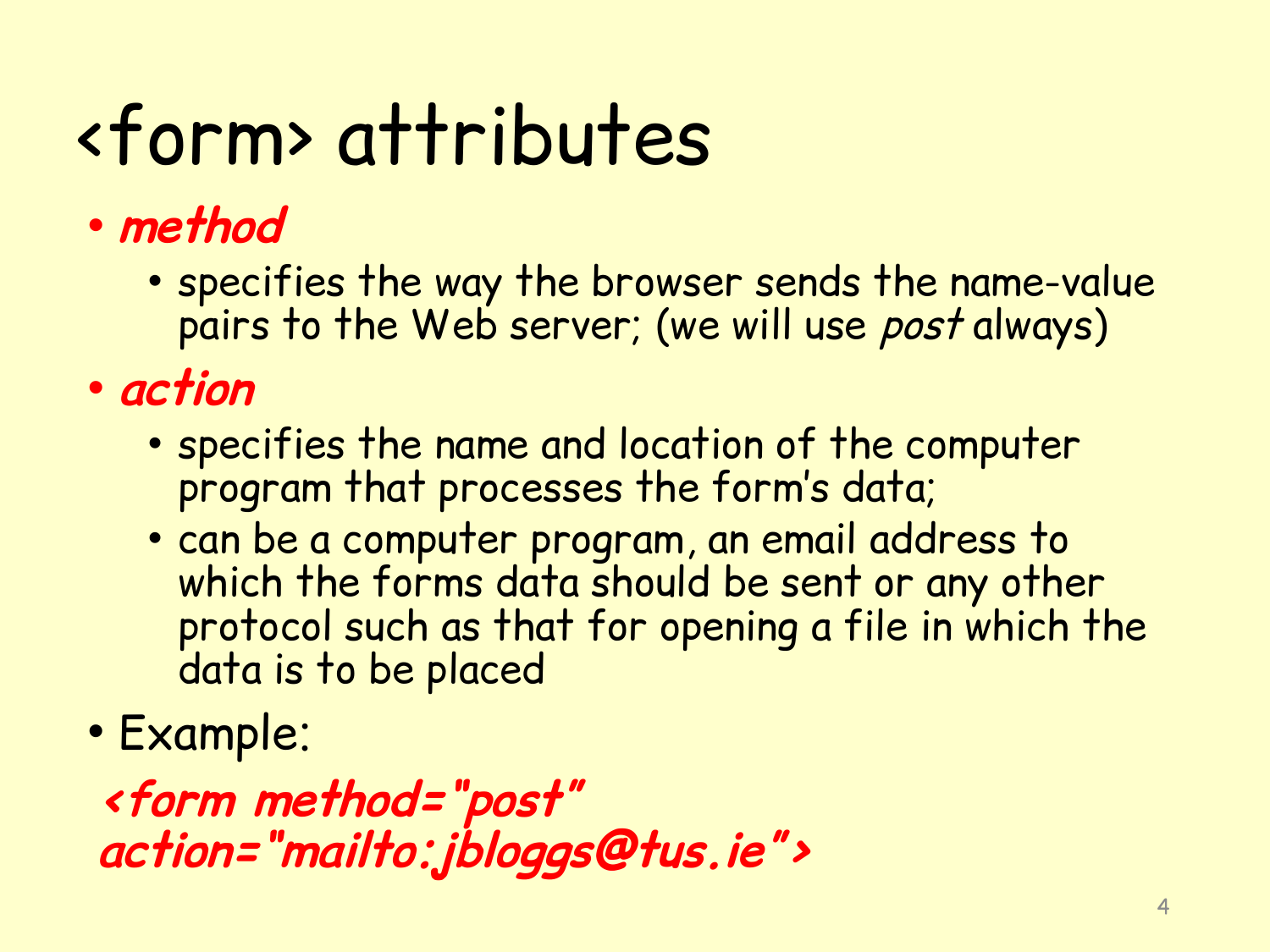

# <form> attributes
method
specifies the way the browser sends the name-value pairs to the Web server; (we will use post always)
action
specifies the name and location of the computer program that processes the form’s data;
can be a computer program, an email address to which the forms data should be sent or any other protocol such as that for opening a file in which the data is to be placed
Example:
<form method=“post” action=“mailto:jbloggs@tus.ie”>
4